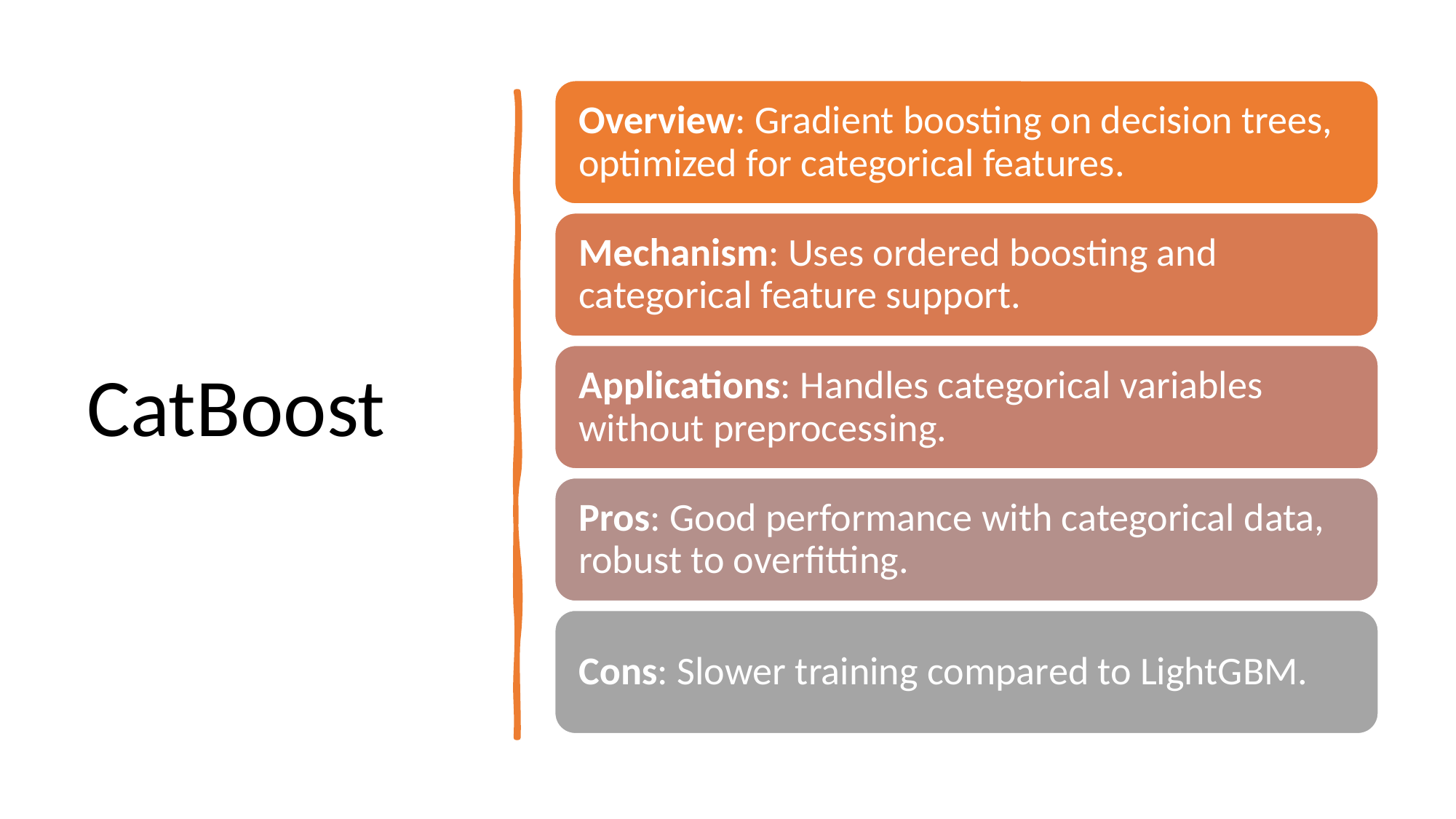

Overview: Gradient boosting on decision trees, optimized for categorical features.
Mechanism: Uses ordered boosting and categorical feature support.
Applications: Handles categorical variables without preprocessing.
Pros: Good performance with categorical data, robust to overfitting.
Cons: Slower training compared to LightGBM.
# CatBoost